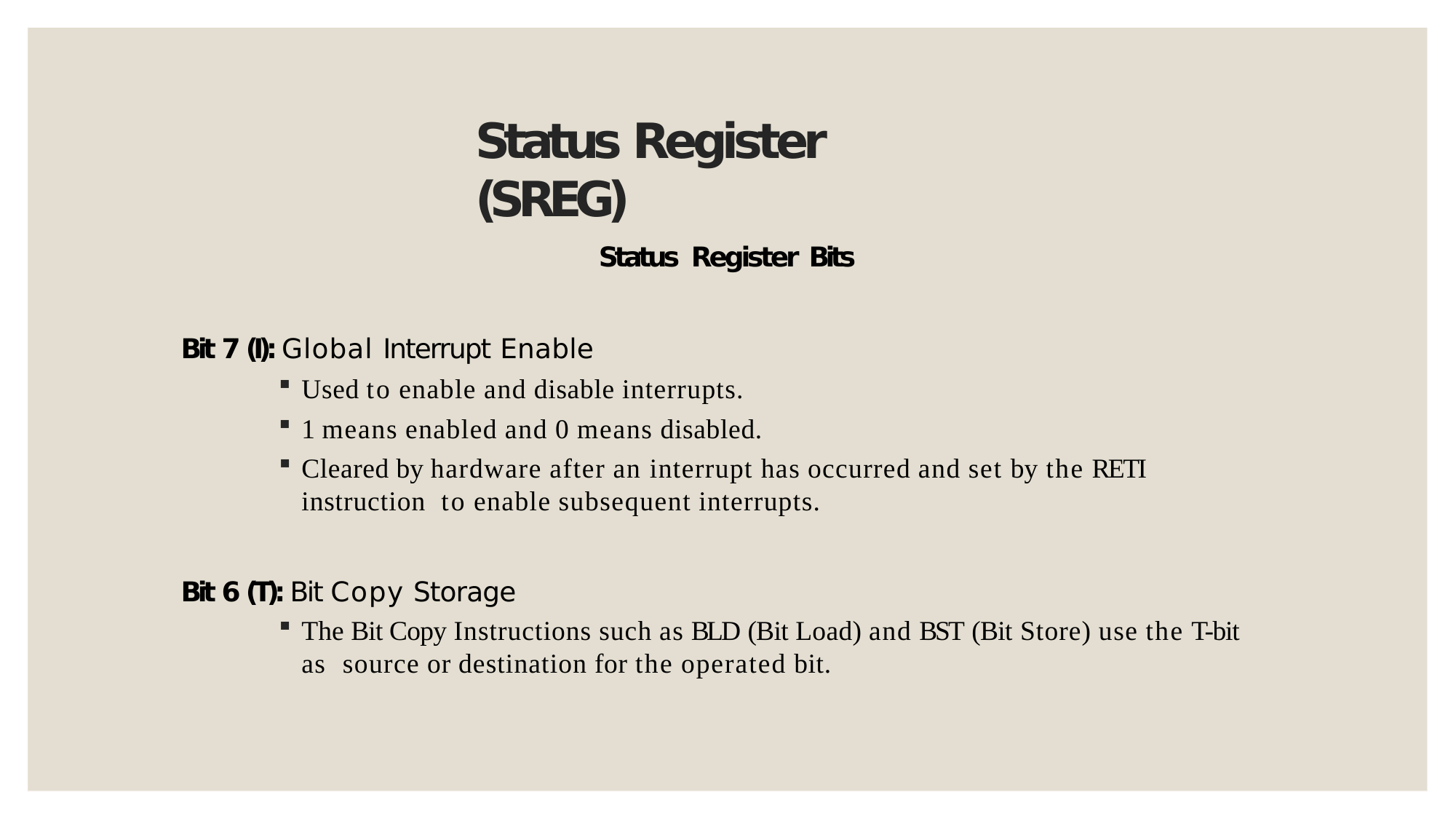

# Status Register (SREG)
Status  Register Bits

Bit 7 (I): Global Interrupt Enable
Used to enable and disable interrupts.
1 means enabled and 0 means disabled.
Cleared by hardware after an interrupt has occurred and set by the RETI instruction  to enable subsequent interrupts.

Bit 6 (T): Bit Copy Storage
The Bit Copy Instructions such as BLD (Bit Load) and BST (Bit Store) use the T-bit as  source or destination for the operated bit.